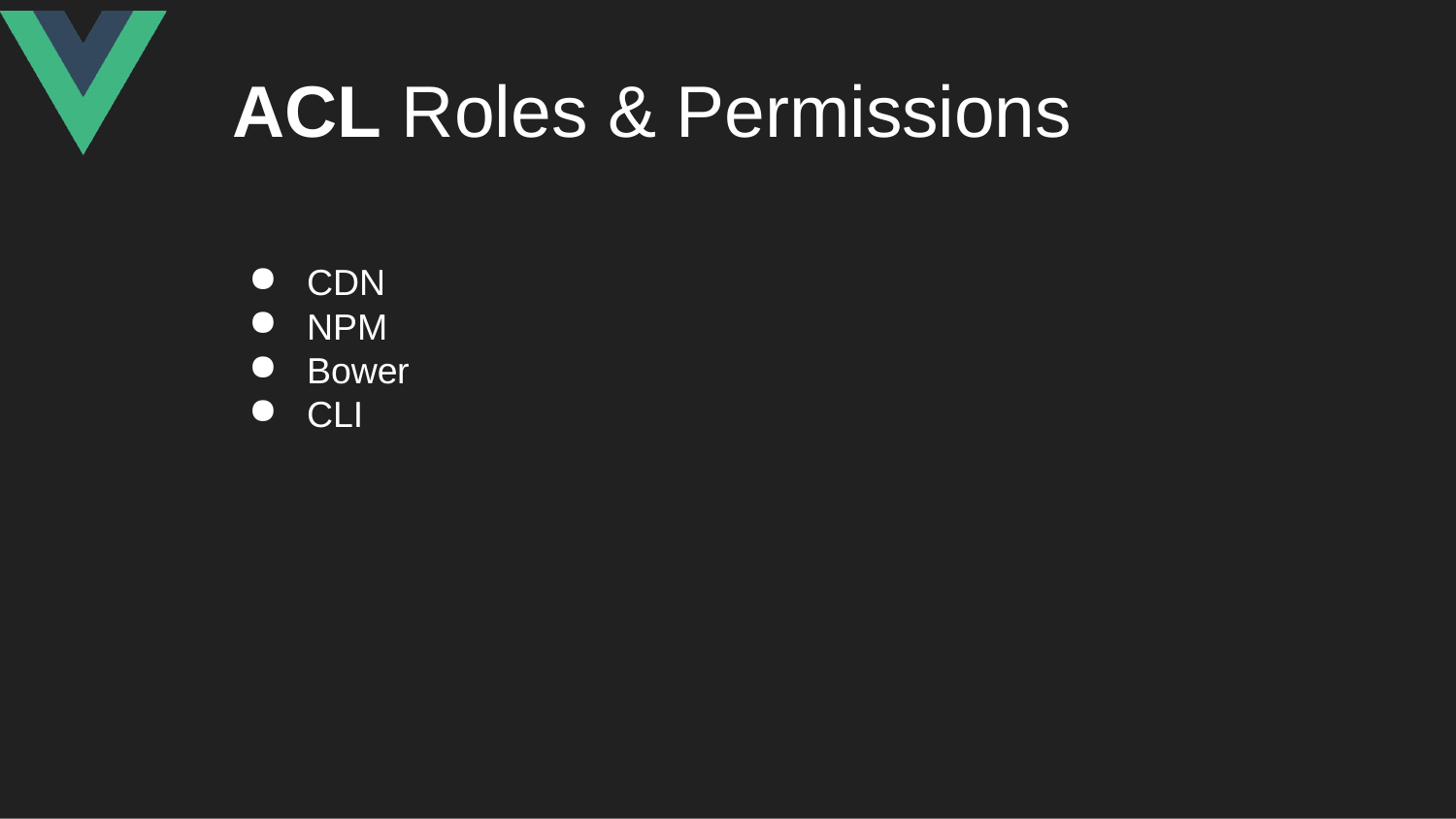

# ACL Roles & Permissions
CDN
NPM
Bower
CLI